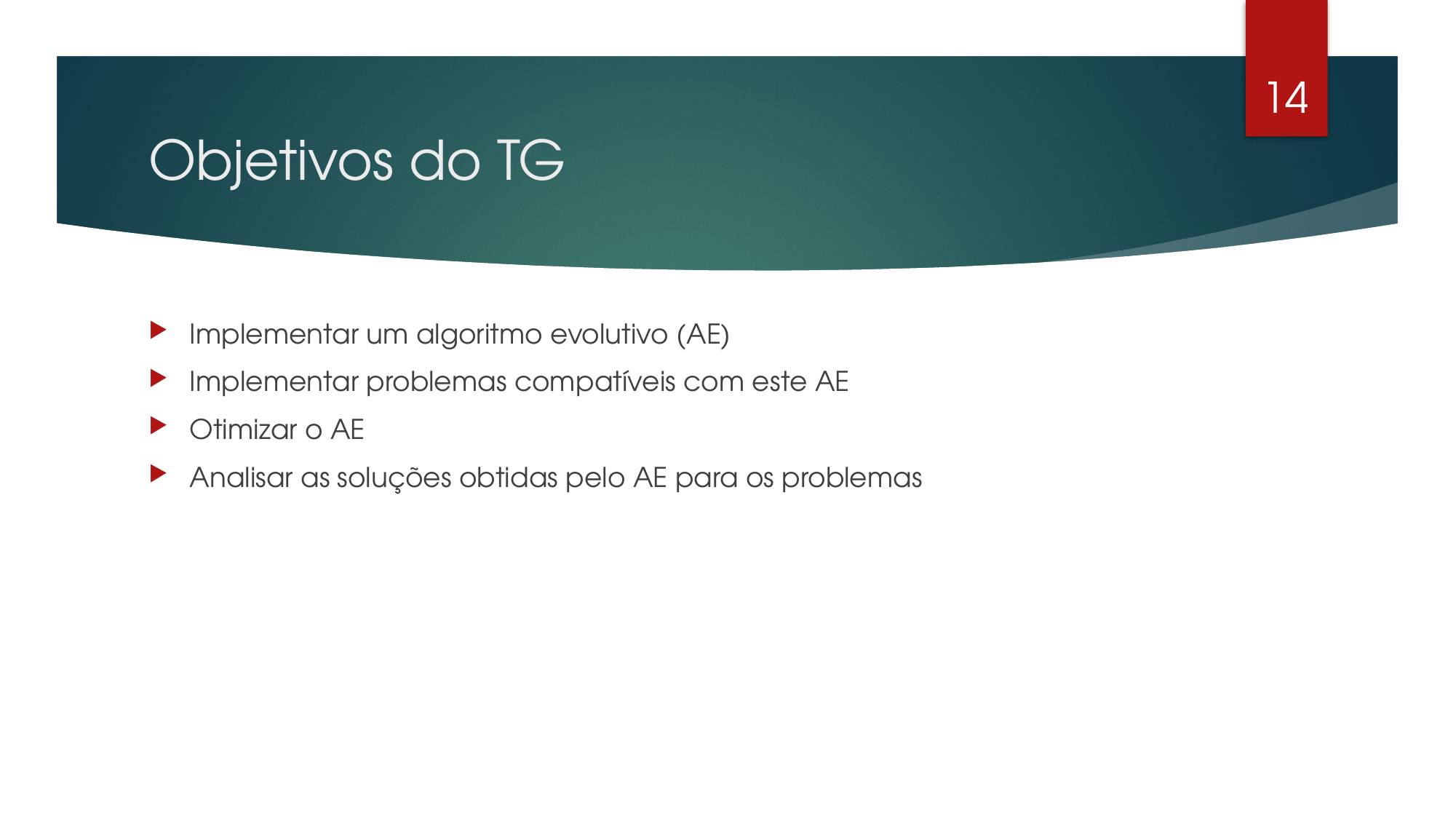

14
# Objetivos do TG
Implementar um algoritmo evolutivo (AE)
Implementar problemas compatíveis com este AE
Otimizar o AE
Analisar as soluções obtidas pelo AE para os problemas